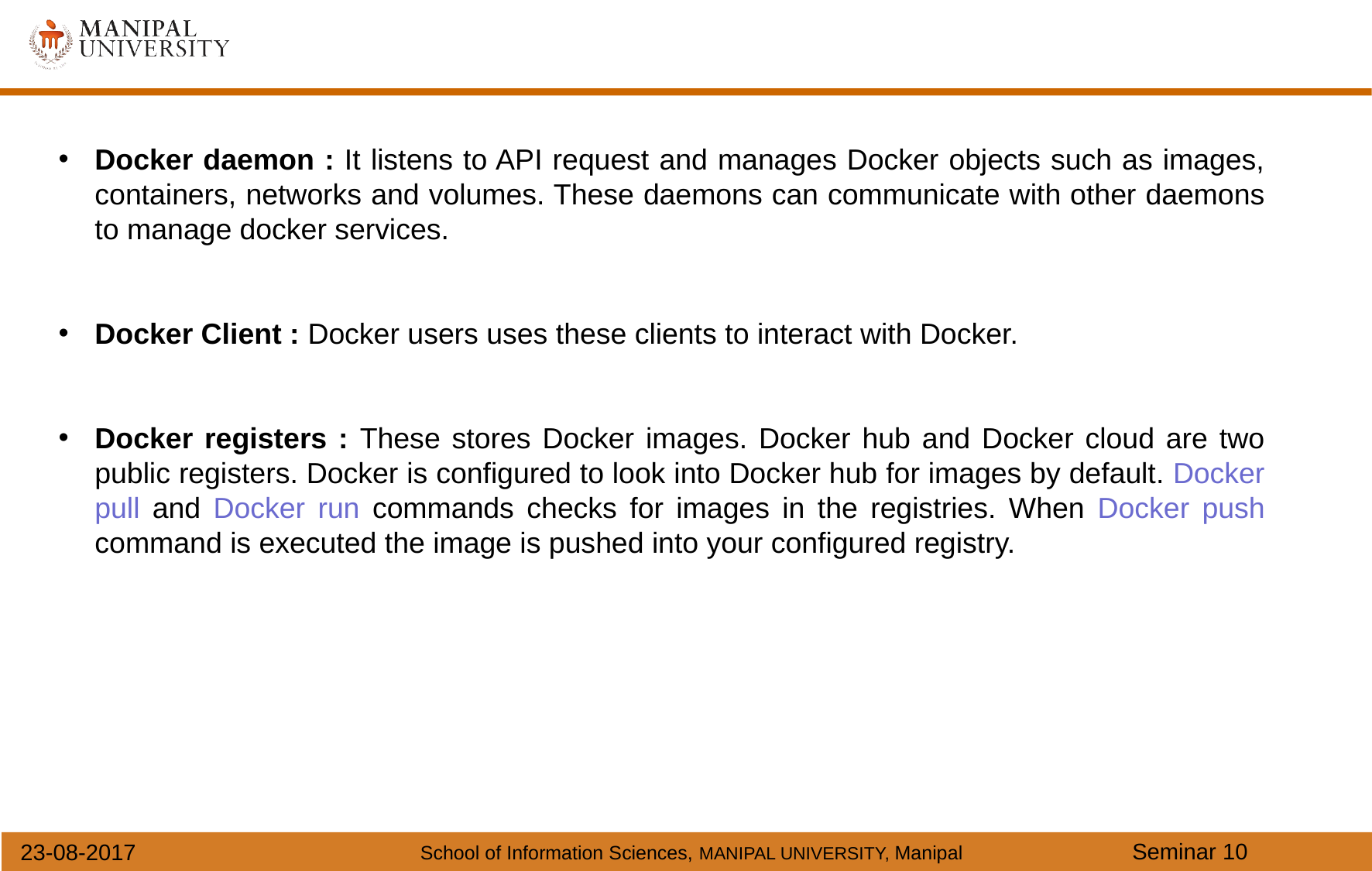

Docker daemon : It listens to API request and manages Docker objects such as images, containers, networks and volumes. These daemons can communicate with other daemons to manage docker services.

Docker Client : Docker users uses these clients to interact with Docker.

Docker registers : These stores Docker images. Docker hub and Docker cloud are two public registers. Docker is configured to look into Docker hub for images by default. Docker pull and Docker run commands checks for images in the registries. When Docker push command is executed the image is pushed into your configured registry.